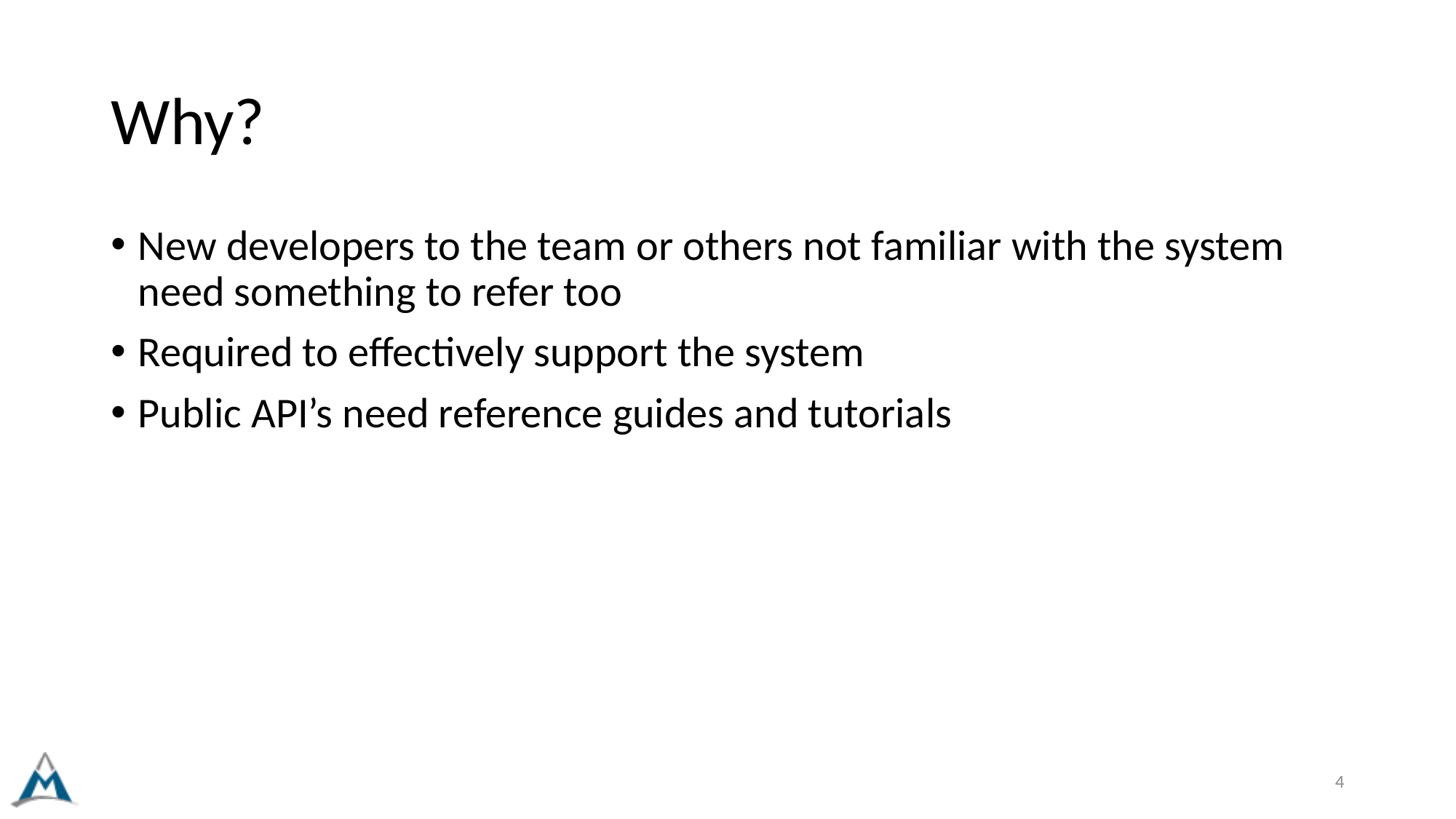

# Why?
New developers to the team or others not familiar with the system need something to refer too
Required to effectively support the system
Public API’s need reference guides and tutorials

4